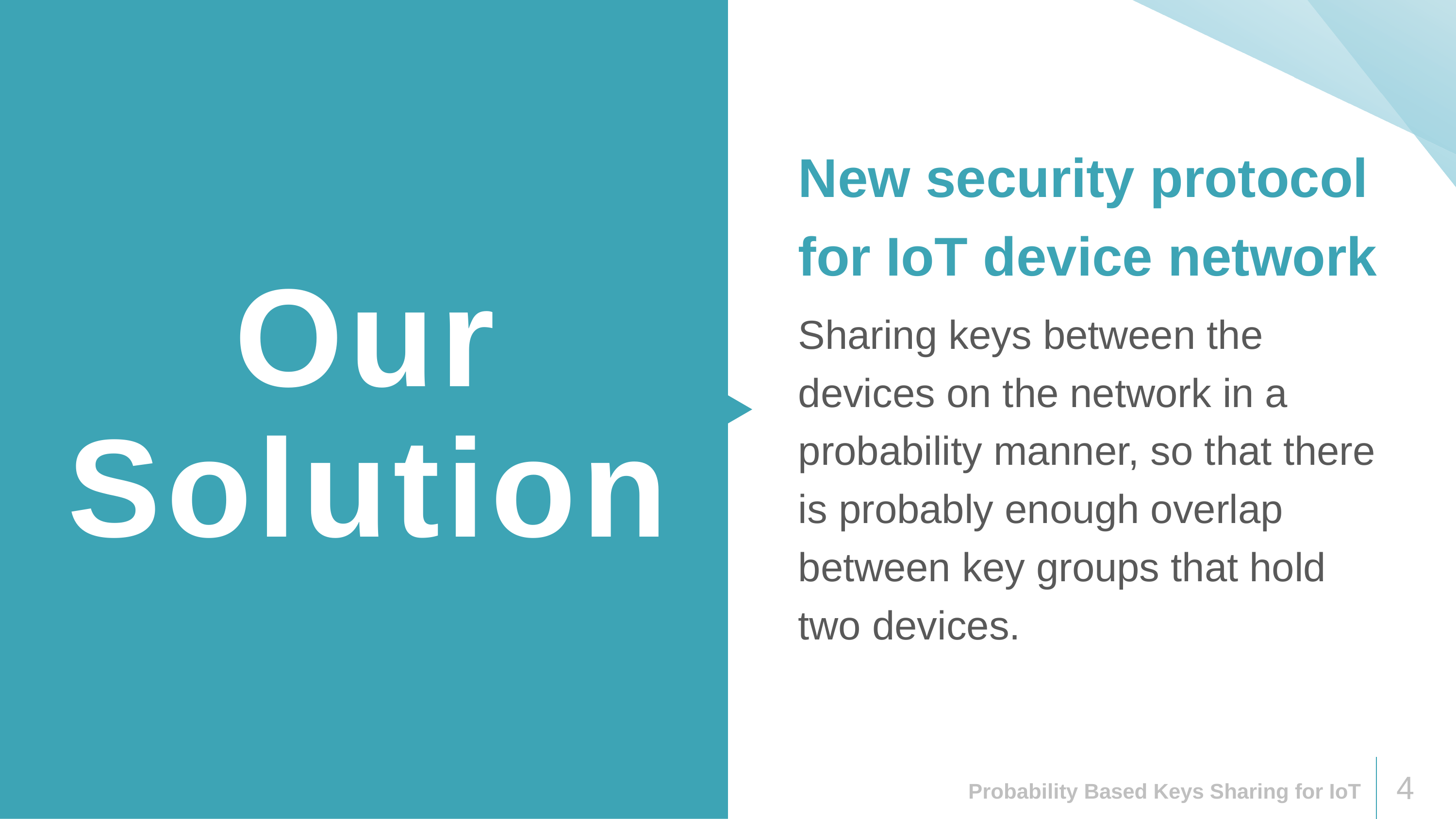

New security protocol for IoT device network
Sharing keys between the devices on the network in a probability manner, so that there is probably enough overlap between key groups that hold two devices.

Our Solution
 4
Probability Based Keys Sharing for IoT